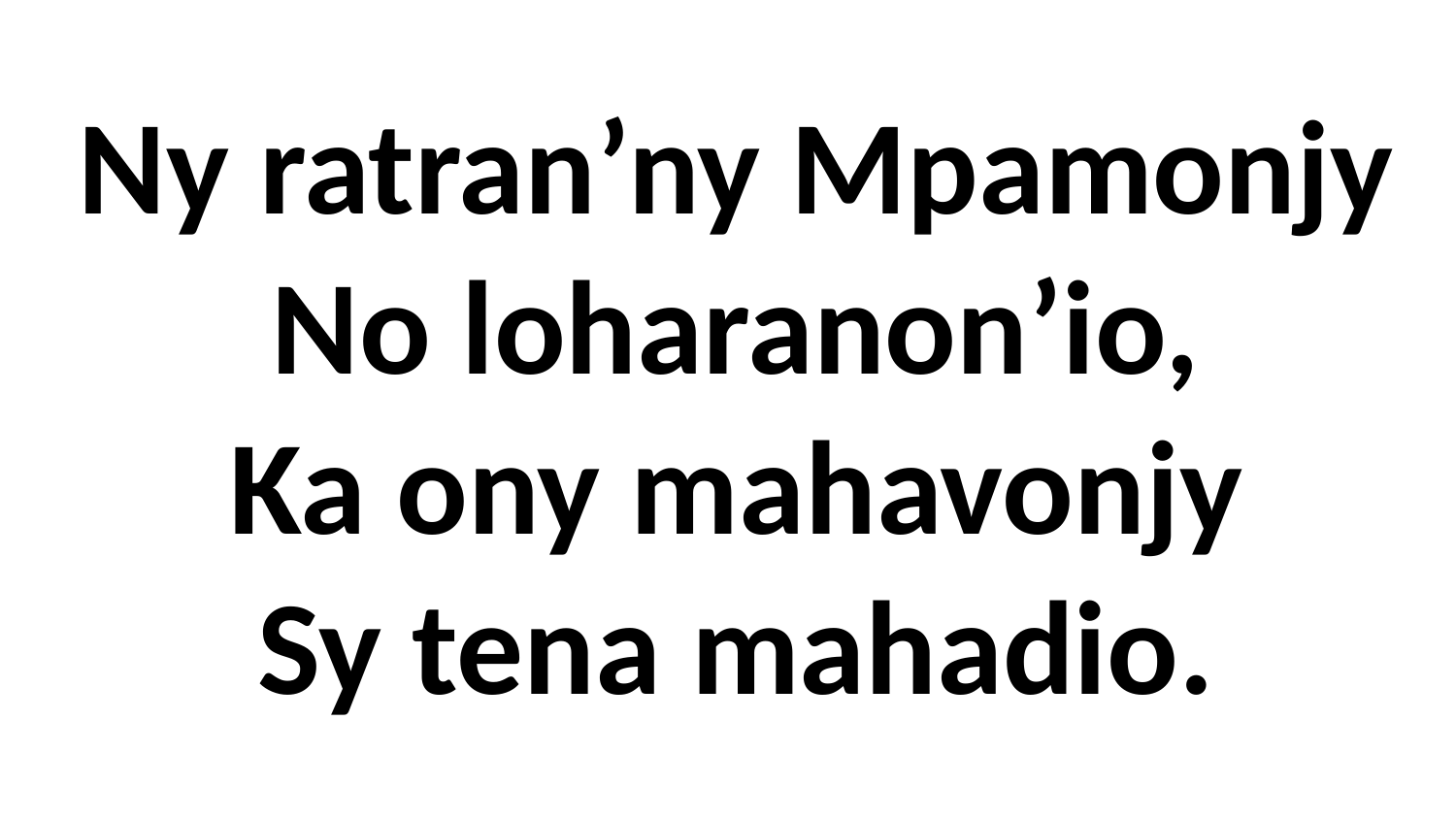

# Ny ratran’ny Mpamonjy No loharanon’io, Ka ony mahavonjy Sy tena mahadio.